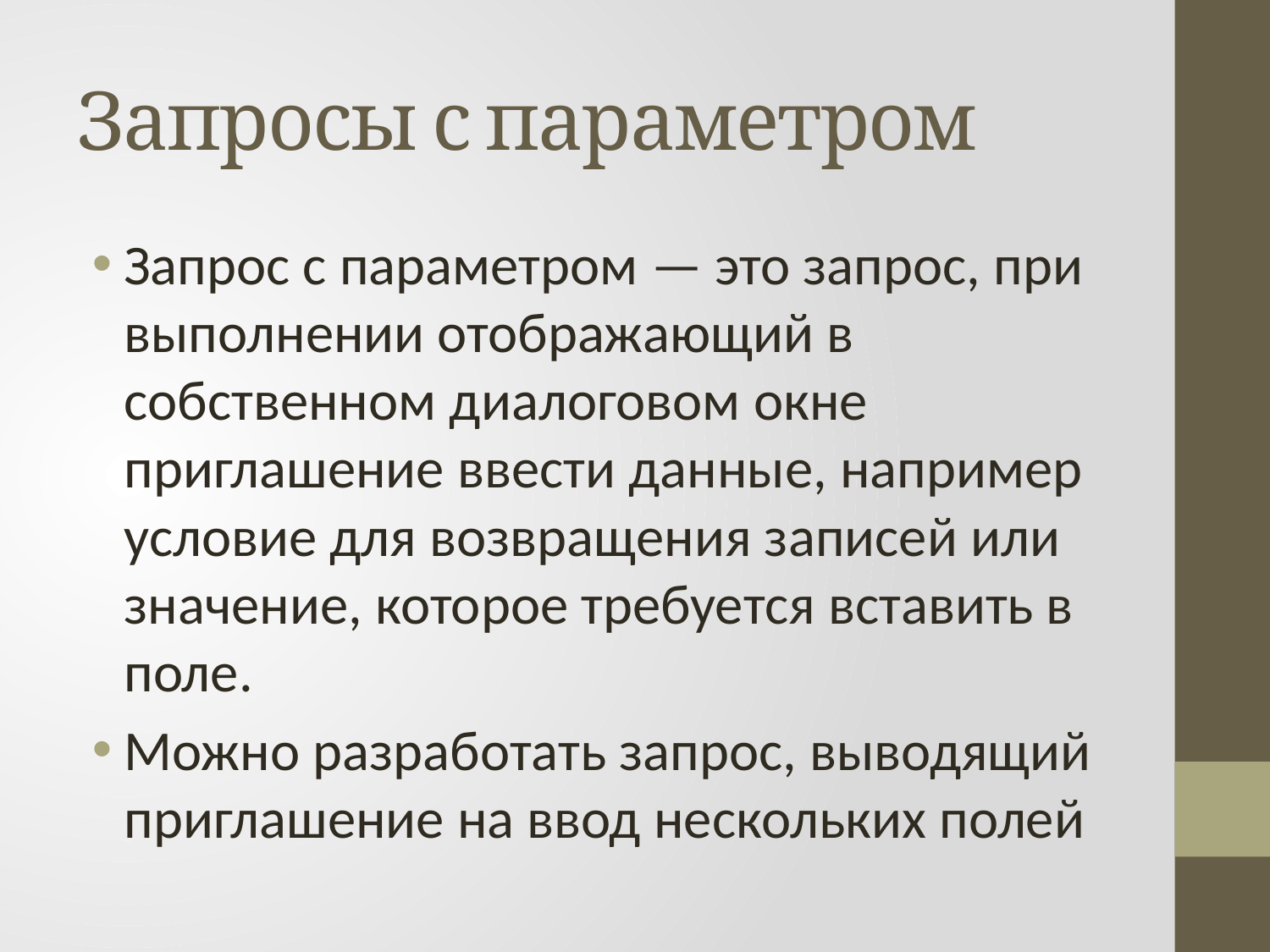

# Запросы с параметром
Запрос с параметром — это запрос, при выполнении отображающий в собственном диалоговом окне приглашение ввести данные, например условие для возвращения записей или значение, которое требуется вставить в поле.
Можно разработать запрос, выводящий приглашение на ввод нескольких полей